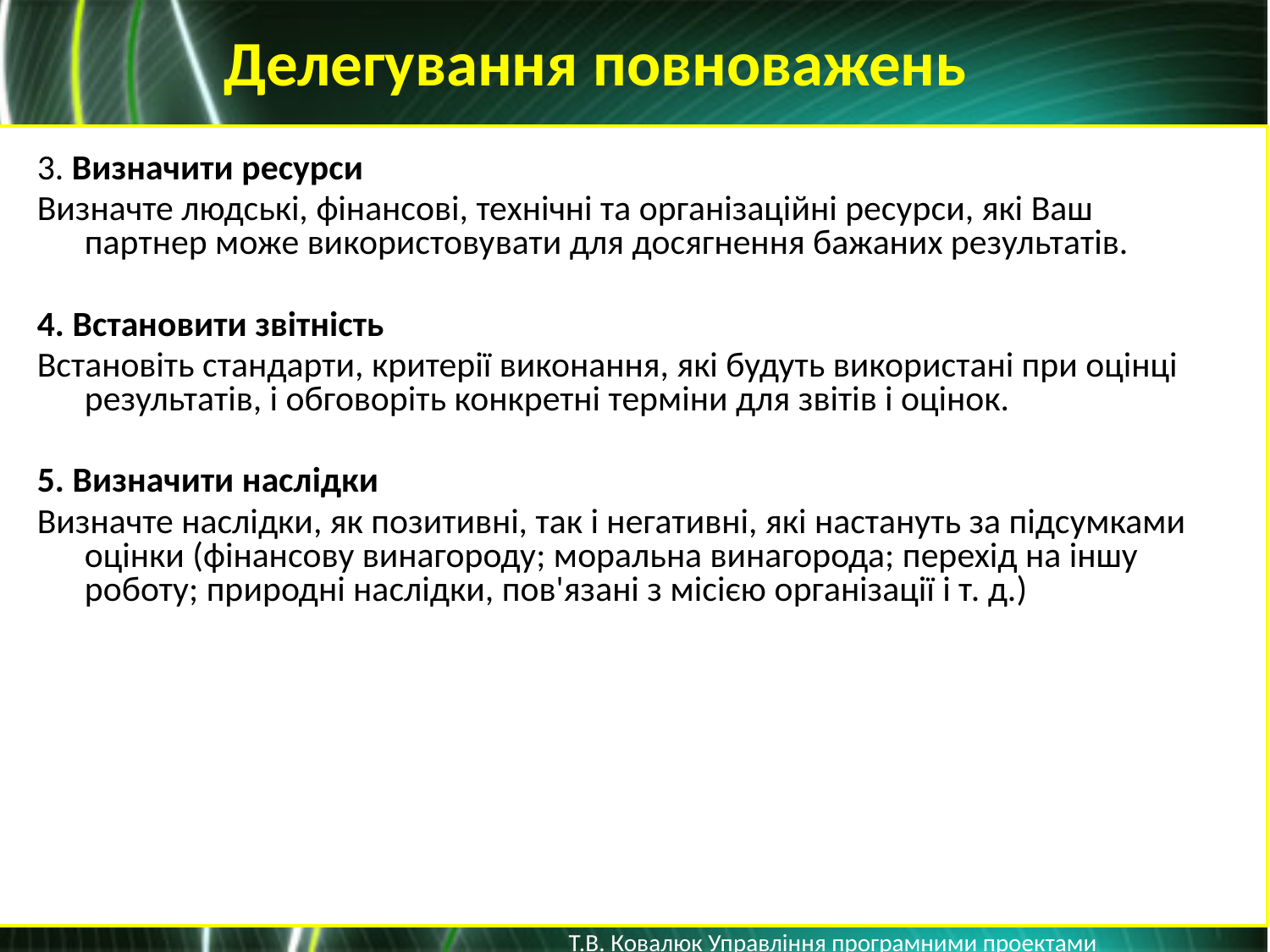

Делегування повноважень
3. Визначити ресурси
Визначте людські, фінансові, технічні та організаційні ресурси, які Ваш партнер може використовувати для досягнення бажаних результатів.

4. Встановити звітність
Встановіть стандарти, критерії виконання, які будуть використані при оцінці результатів, і обговоріть конкретні терміни для звітів і оцінок.

5. Визначити наслідки
Визначте наслідки, як позитивні, так і негативні, які настануть за підсумками оцінки (фінансову винагороду; моральна винагорода; перехід на іншу роботу; природні наслідки, пов'язані з місією організації і т. д.)